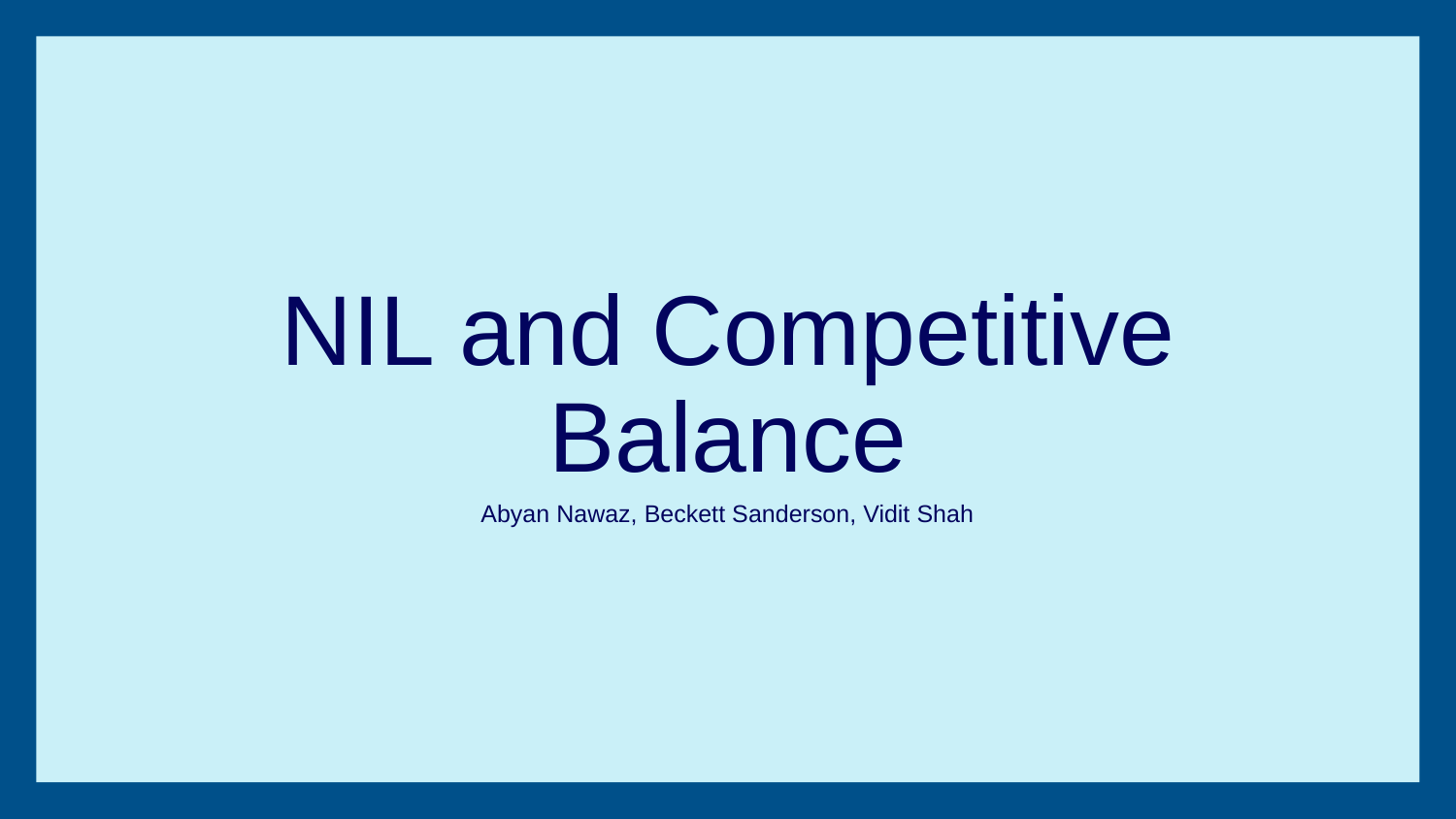

# NIL and Competitive Balance
Abyan Nawaz, Beckett Sanderson, Vidit Shah